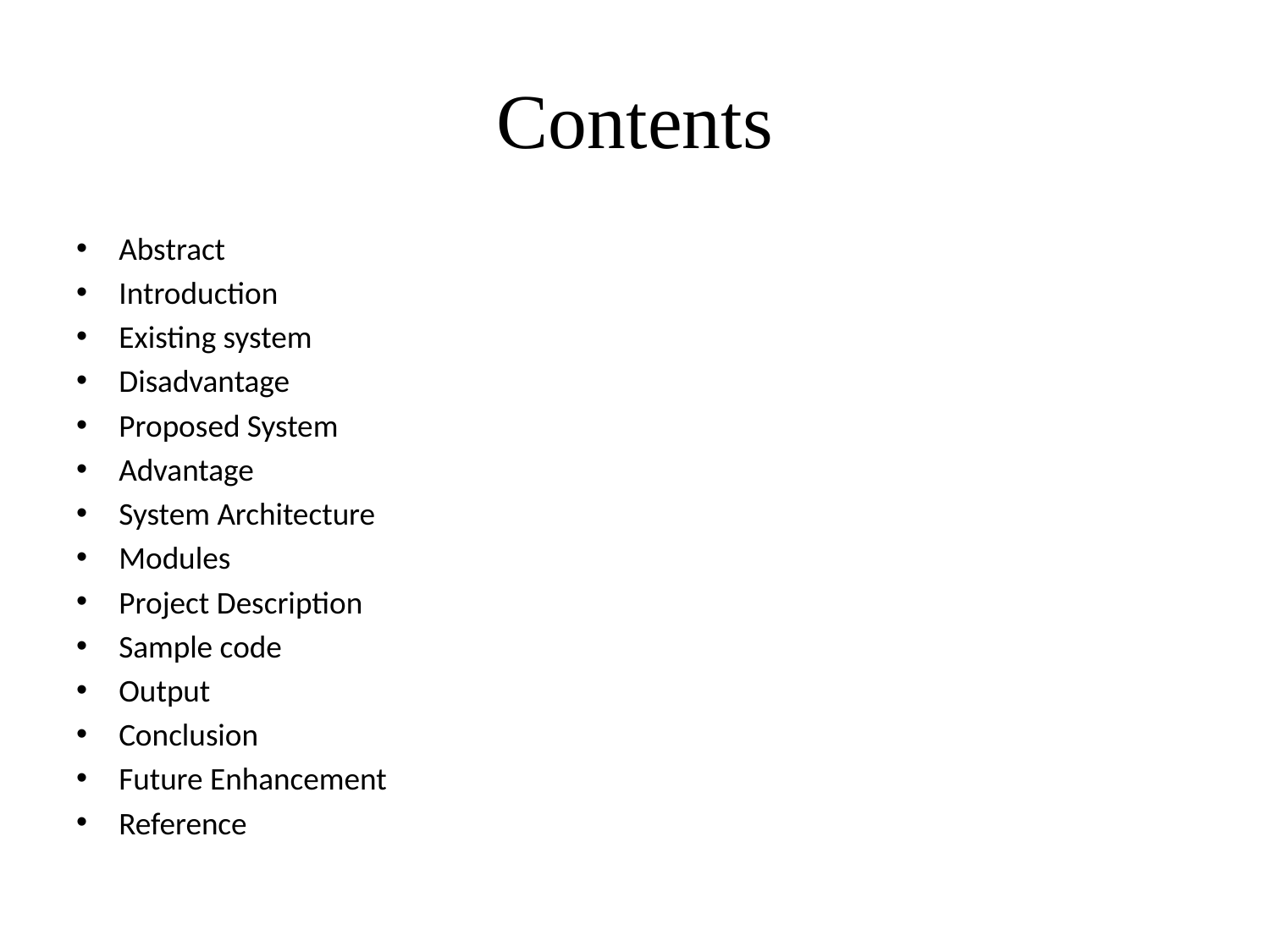

# Contents
Abstract
Introduction
Existing system
Disadvantage
Proposed System
Advantage
System Architecture
Modules
Project Description
Sample code
Output
Conclusion
Future Enhancement
Reference